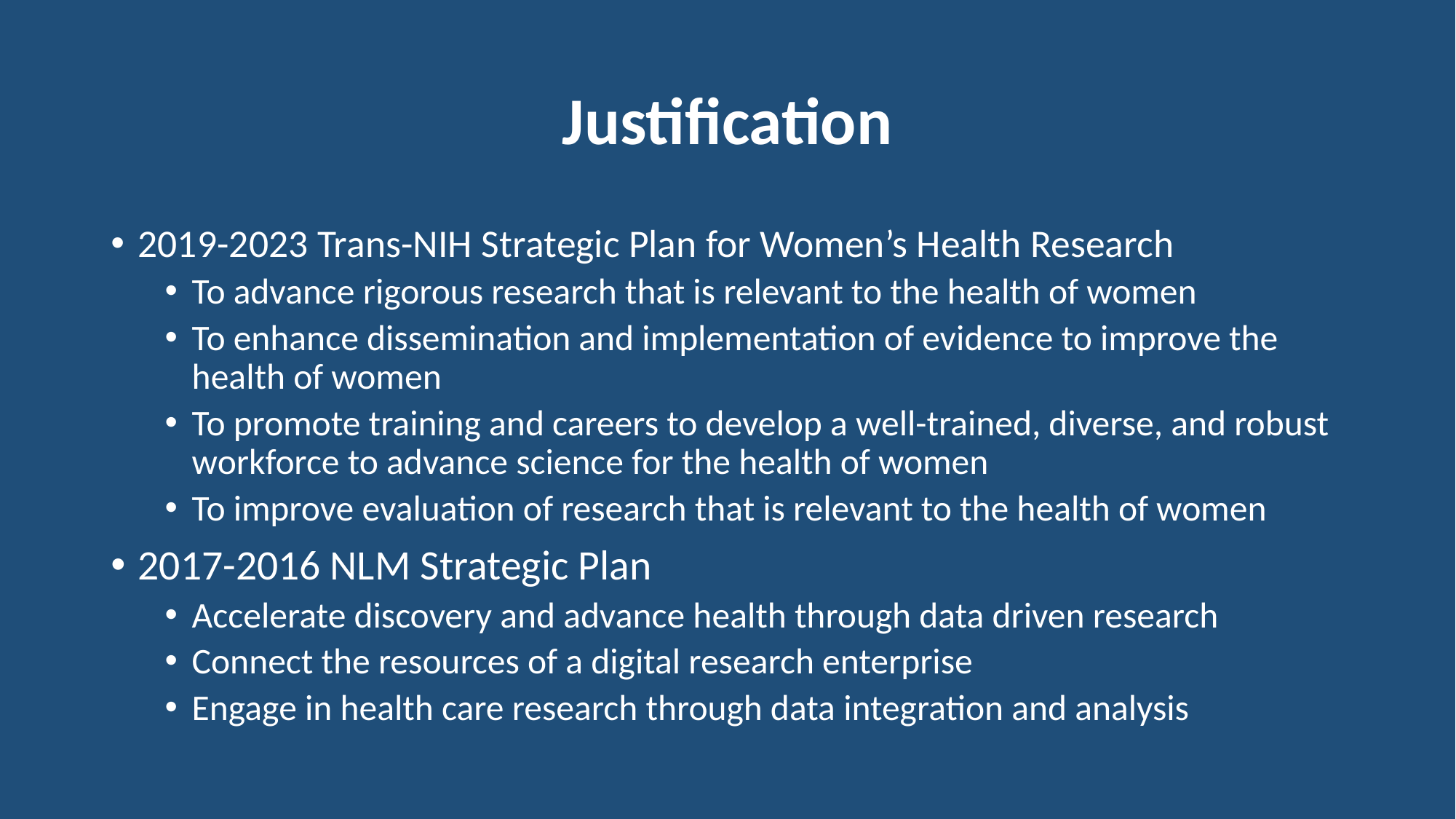

# Justification
2019-2023 Trans-NIH Strategic Plan for Women’s Health Research
To advance rigorous research that is relevant to the health of women
To enhance dissemination and implementation of evidence to improve the health of women
To promote training and careers to develop a well-trained, diverse, and robust workforce to advance science for the health of women
To improve evaluation of research that is relevant to the health of women
2017-2016 NLM Strategic Plan
Accelerate discovery and advance health through data driven research
Connect the resources of a digital research enterprise
Engage in health care research through data integration and analysis